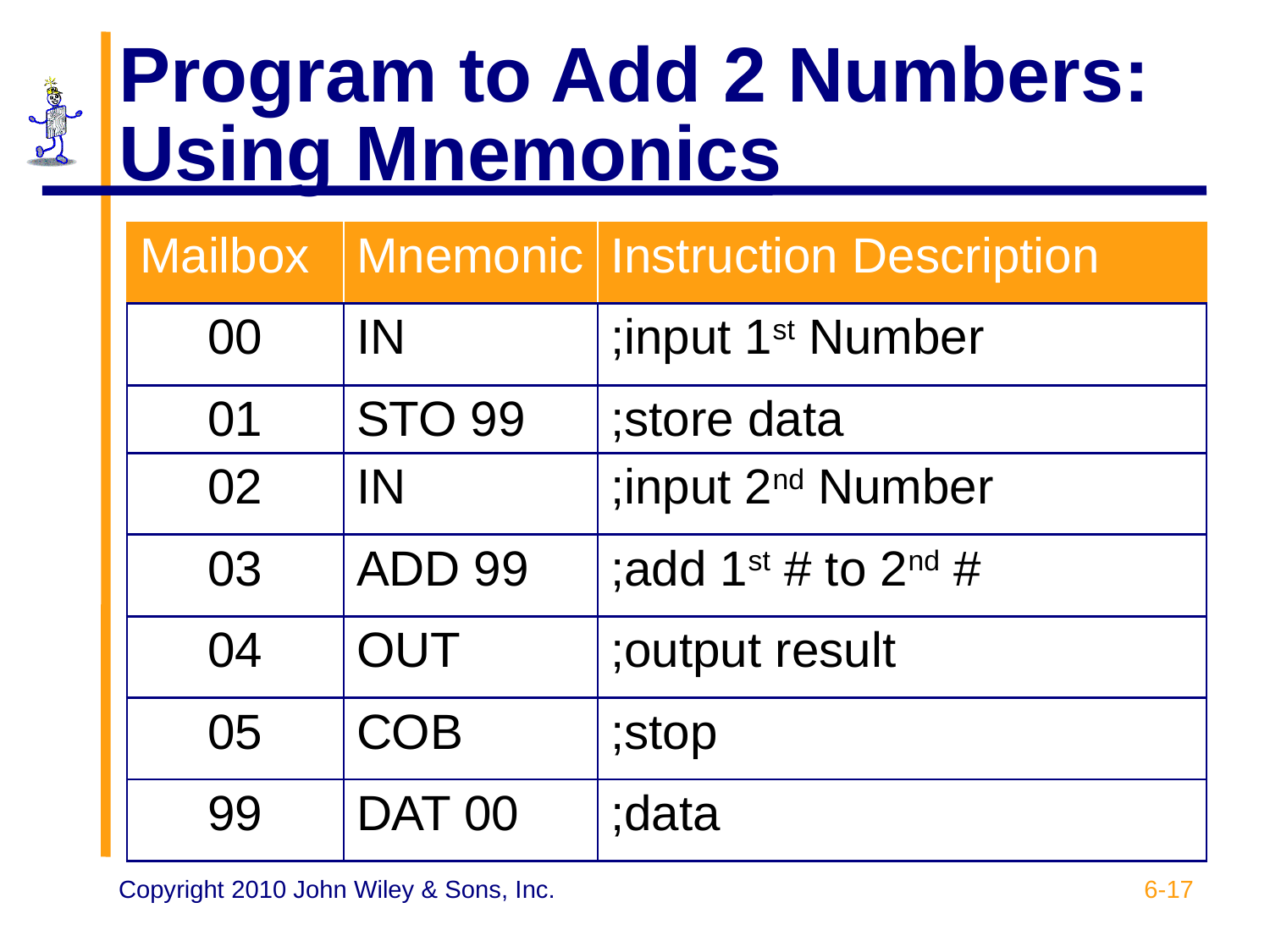

# Program to Add 2 Numbers: Using Mnemonics
| Mailbox | Mnemonic | Instruction Description |
| --- | --- | --- |
| 00 | IN | ;input 1st Number |
| 01 | STO 99 | ;store data |
| 02 | IN | ;input 2nd Number |
| 03 | ADD 99 | ;add 1st # to 2nd # |
| 04 | OUT | ;output result |
| 05 | COB | ;stop |
| 99 | DAT 00 | ;data |
6-17
Copyright 2010 John Wiley & Sons, Inc.